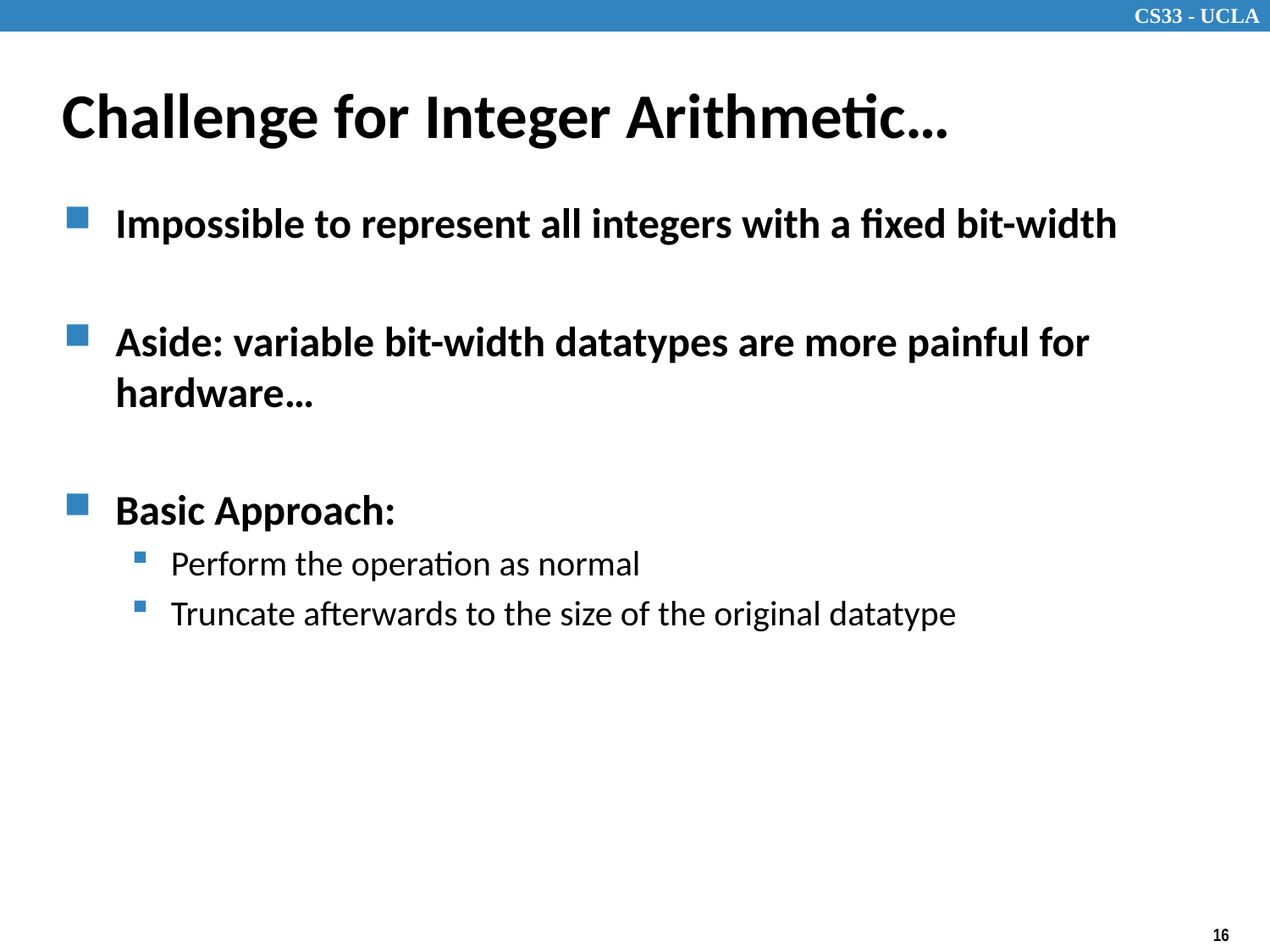

# Challenge for Integer Arithmetic…
Impossible to represent all integers with a fixed bit-width

Aside: variable bit-width datatypes are more painful for hardware…

Basic Approach:
Perform the operation as normal
Truncate afterwards to the size of the original datatype